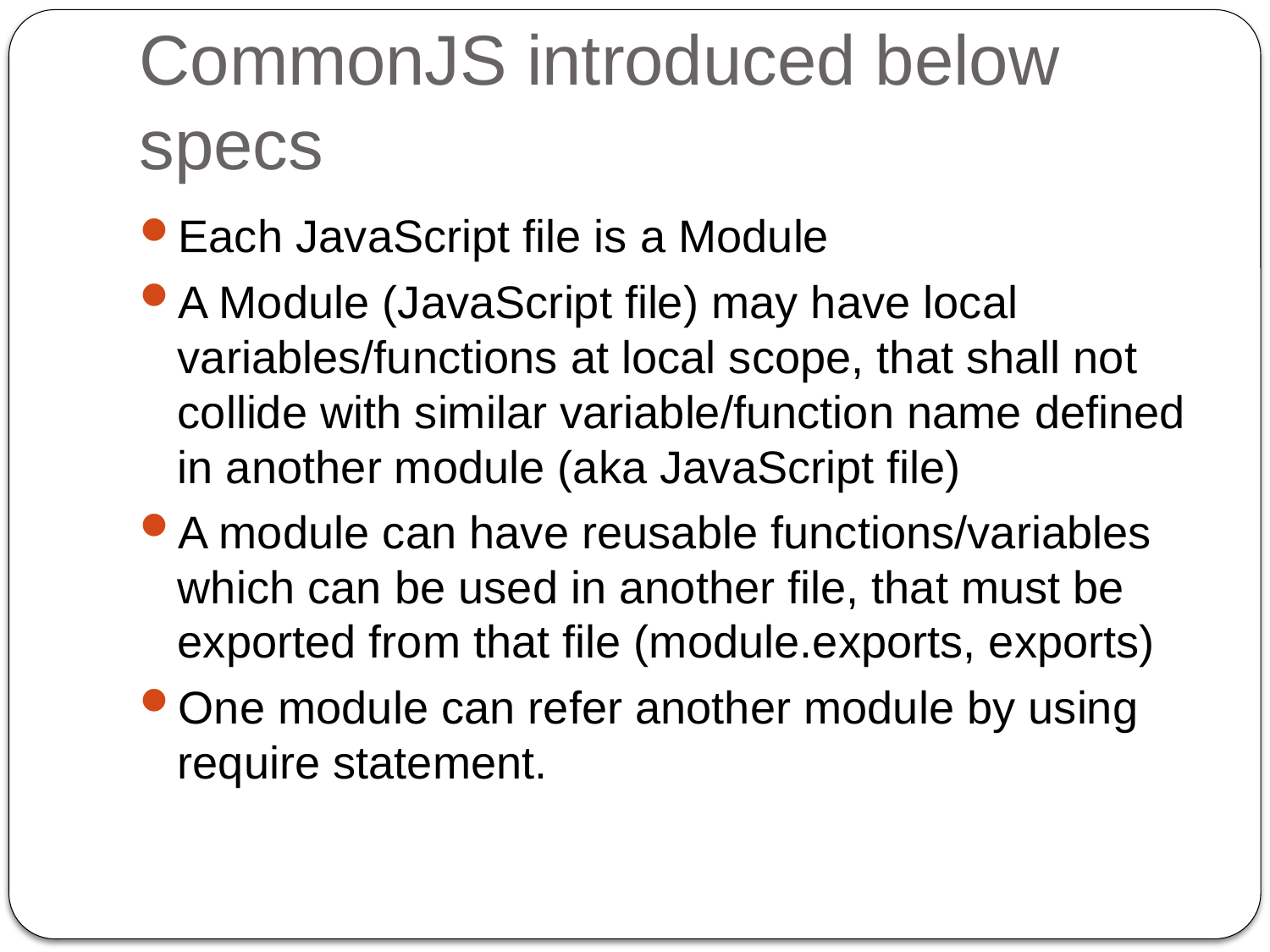

# CommonJS introduced below specs
Each JavaScript file is a Module
A Module (JavaScript file) may have local variables/functions at local scope, that shall not collide with similar variable/function name defined in another module (aka JavaScript file)
A module can have reusable functions/variables which can be used in another file, that must be exported from that file (module.exports, exports)
One module can refer another module by using require statement.